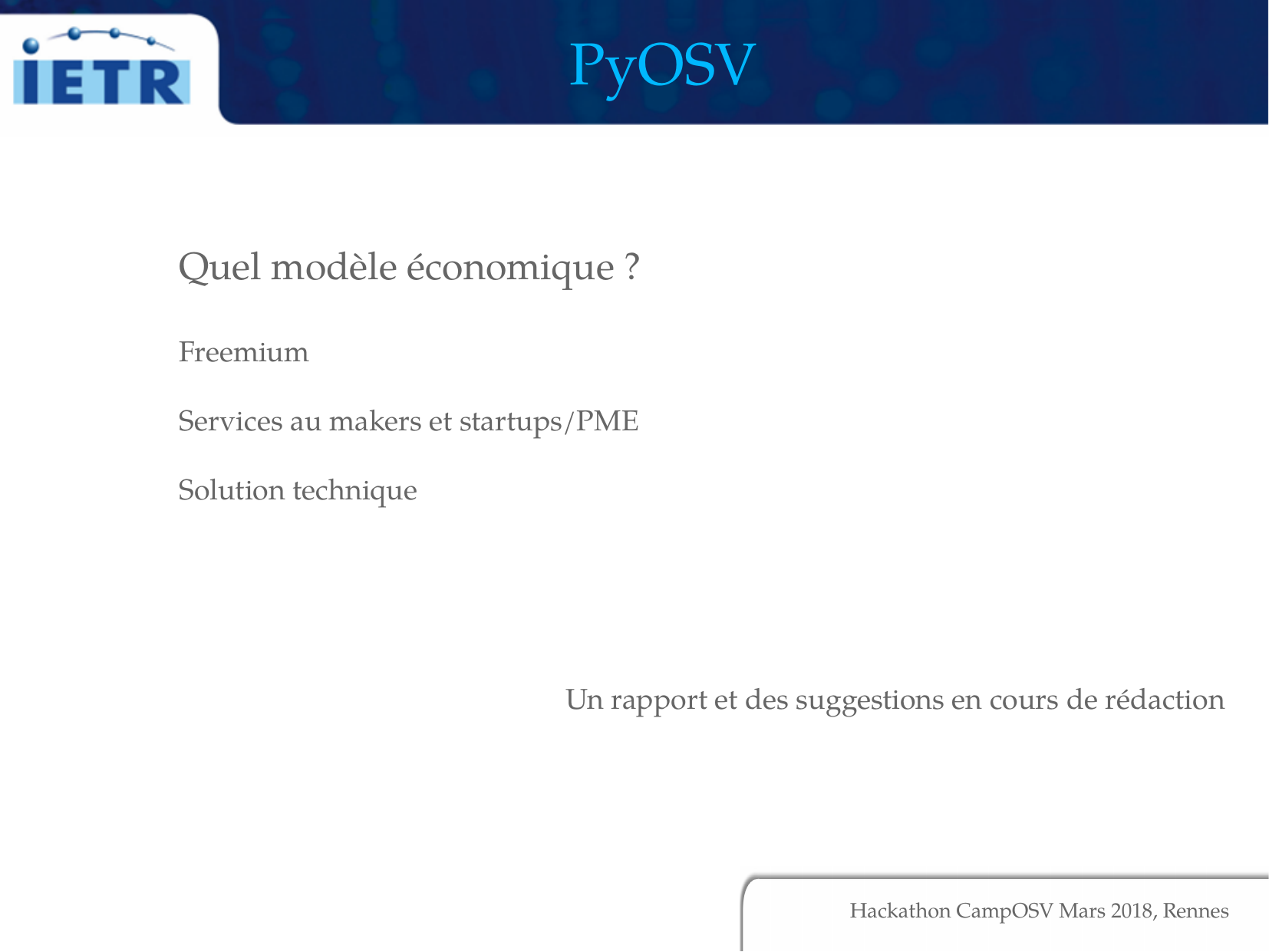

PyOSV
Quel modèle économique ?

Freemium

Services au makers et startups/PME

Solution technique
Un rapport et des suggestions en cours de rédaction
Hackathon CampOSV Mars 2018, Rennes